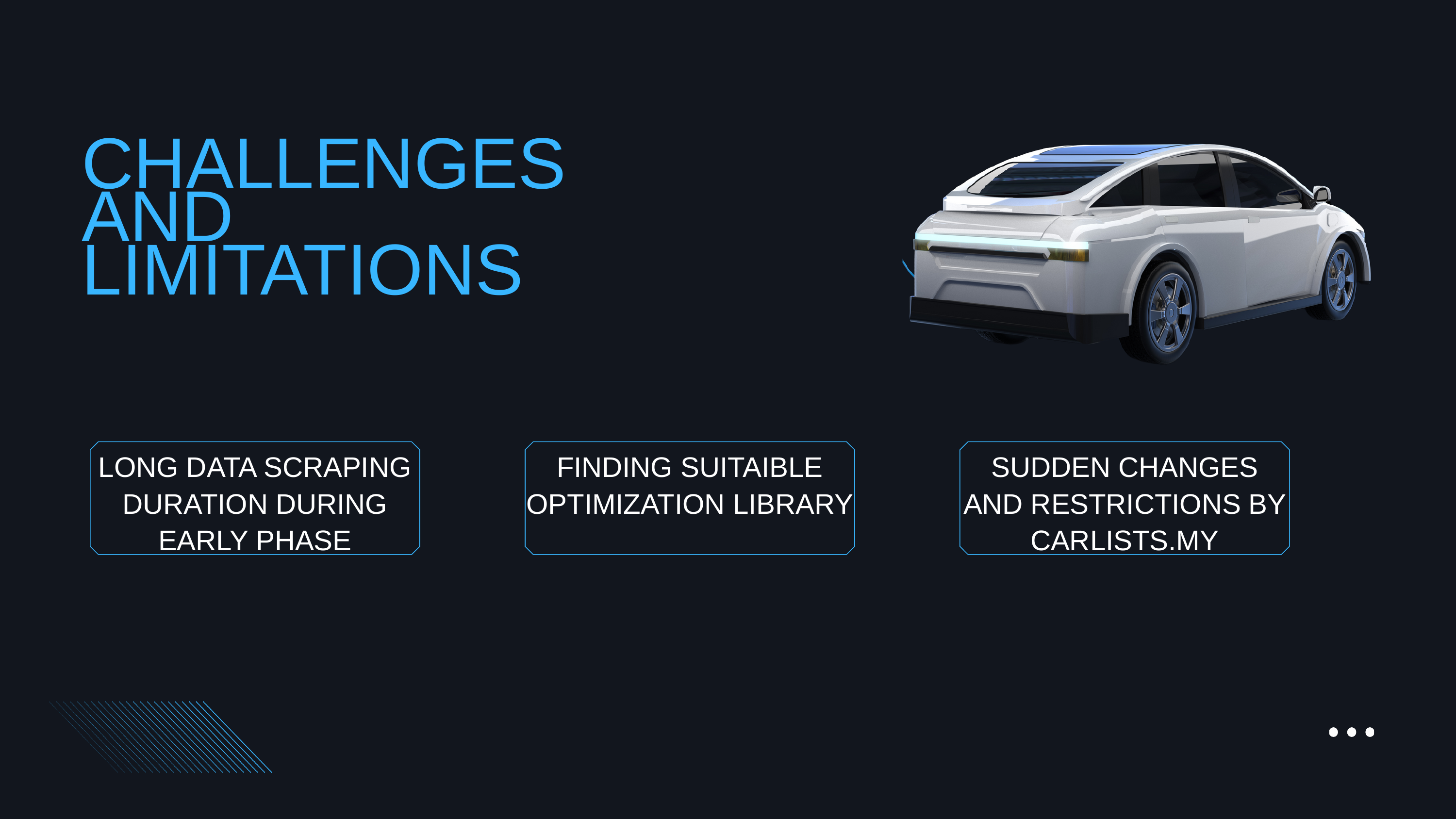

CHALLENGES AND LIMITATIONS

LONG DATA SCRAPING DURATION DURING EARLY PHASE
FINDING SUITAIBLE OPTIMIZATION LIBRARY
SUDDEN CHANGES AND RESTRICTIONS BY CARLISTS.MY